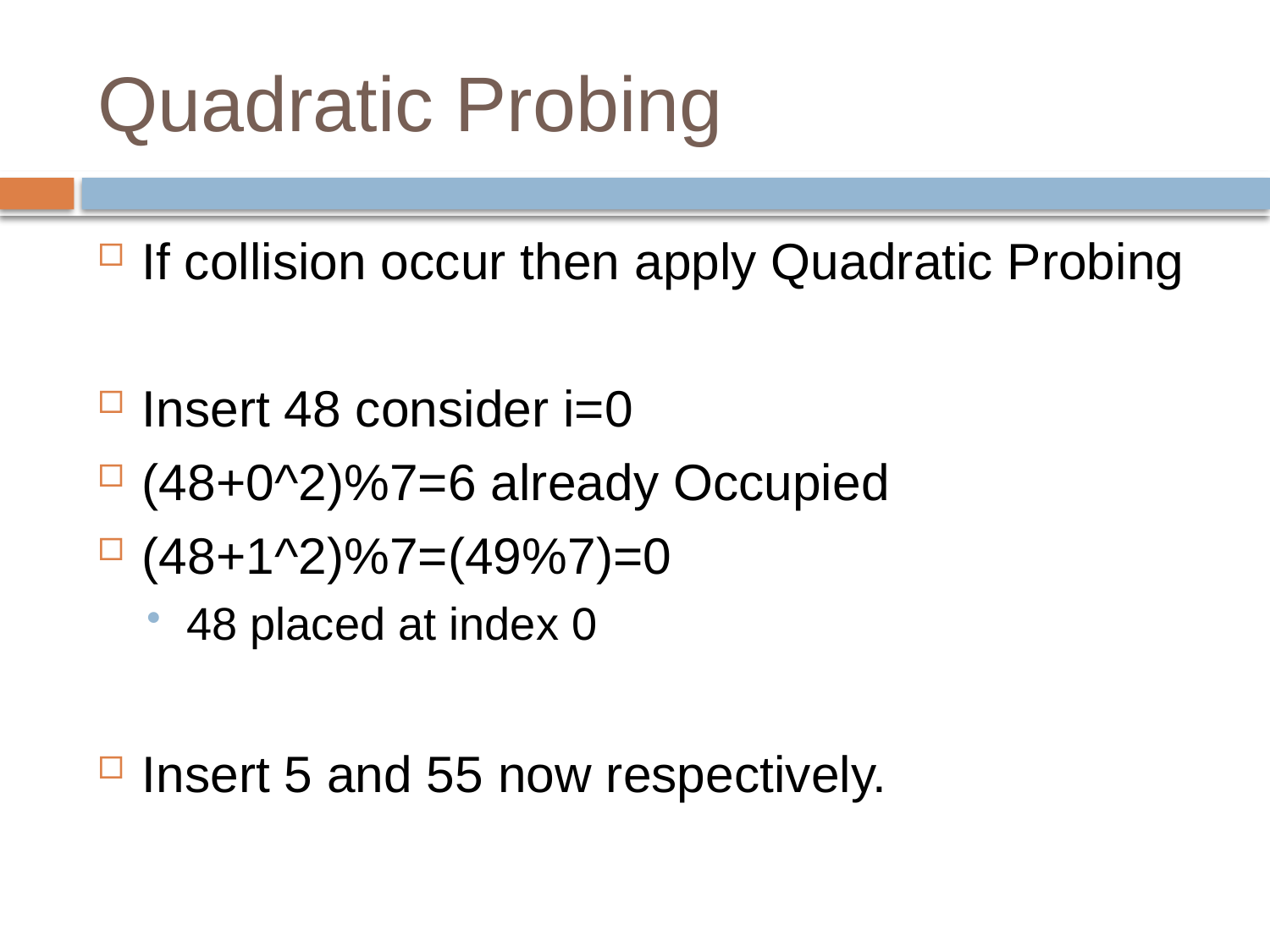

# Quadratic Probing
If collision occur then apply Quadratic Probing

Insert 48 consider i=0
(48+0^2)%7=6 already Occupied
(48+1^2)%7=(49%7)=0
48 placed at index 0

Insert 5 and 55 now respectively.